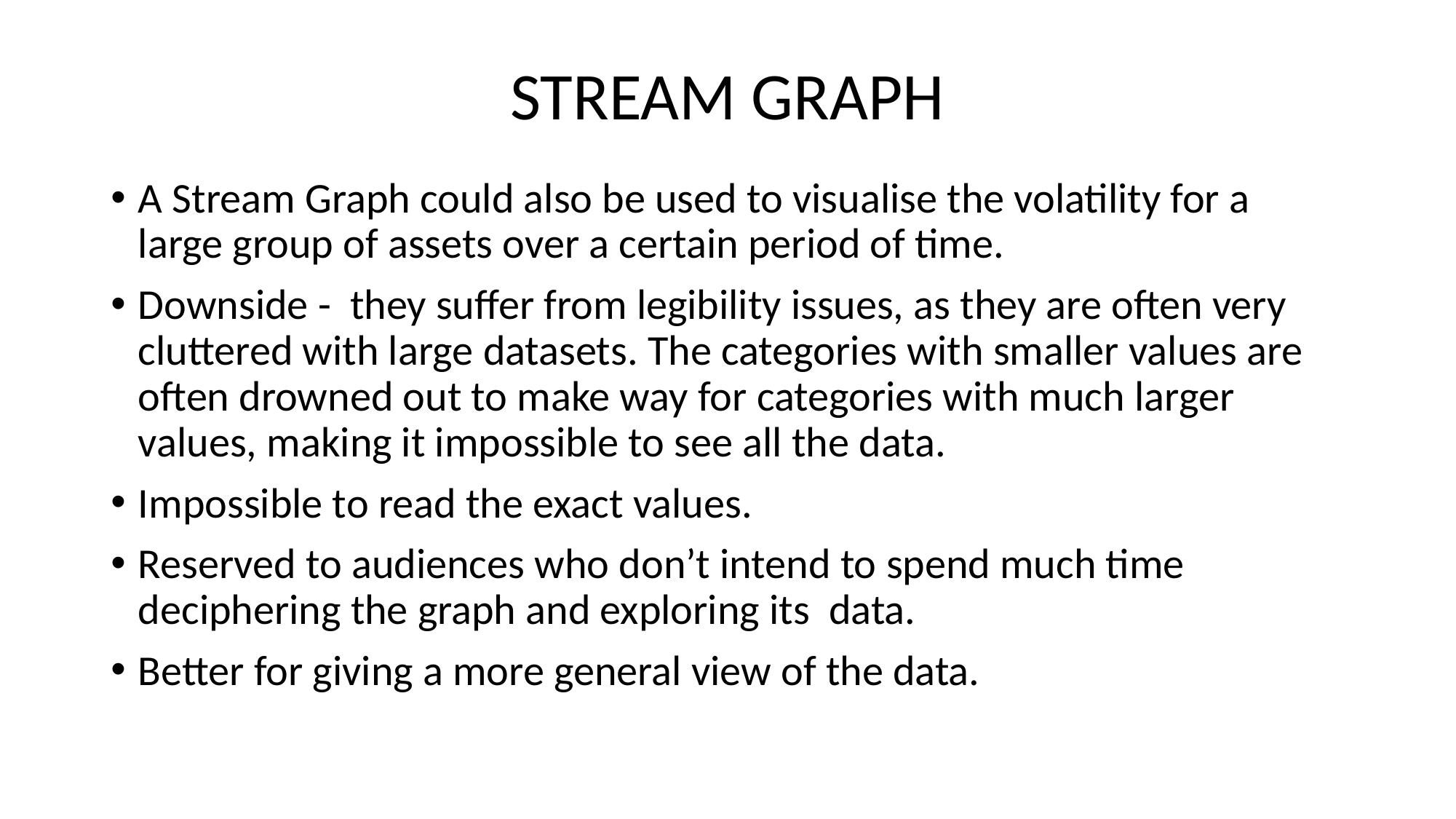

# STREAM GRAPH
A Stream Graph could also be used to visualise the volatility for a large group of assets over a certain period of time.
Downside -  they suffer from legibility issues, as they are often very cluttered with large datasets. The categories with smaller values are often drowned out to make way for categories with much larger values, making it impossible to see all the data.
Impossible to read the exact values.
Reserved to audiences who don’t intend to spend much time deciphering the graph and exploring its  data.
Better for giving a more general view of the data.